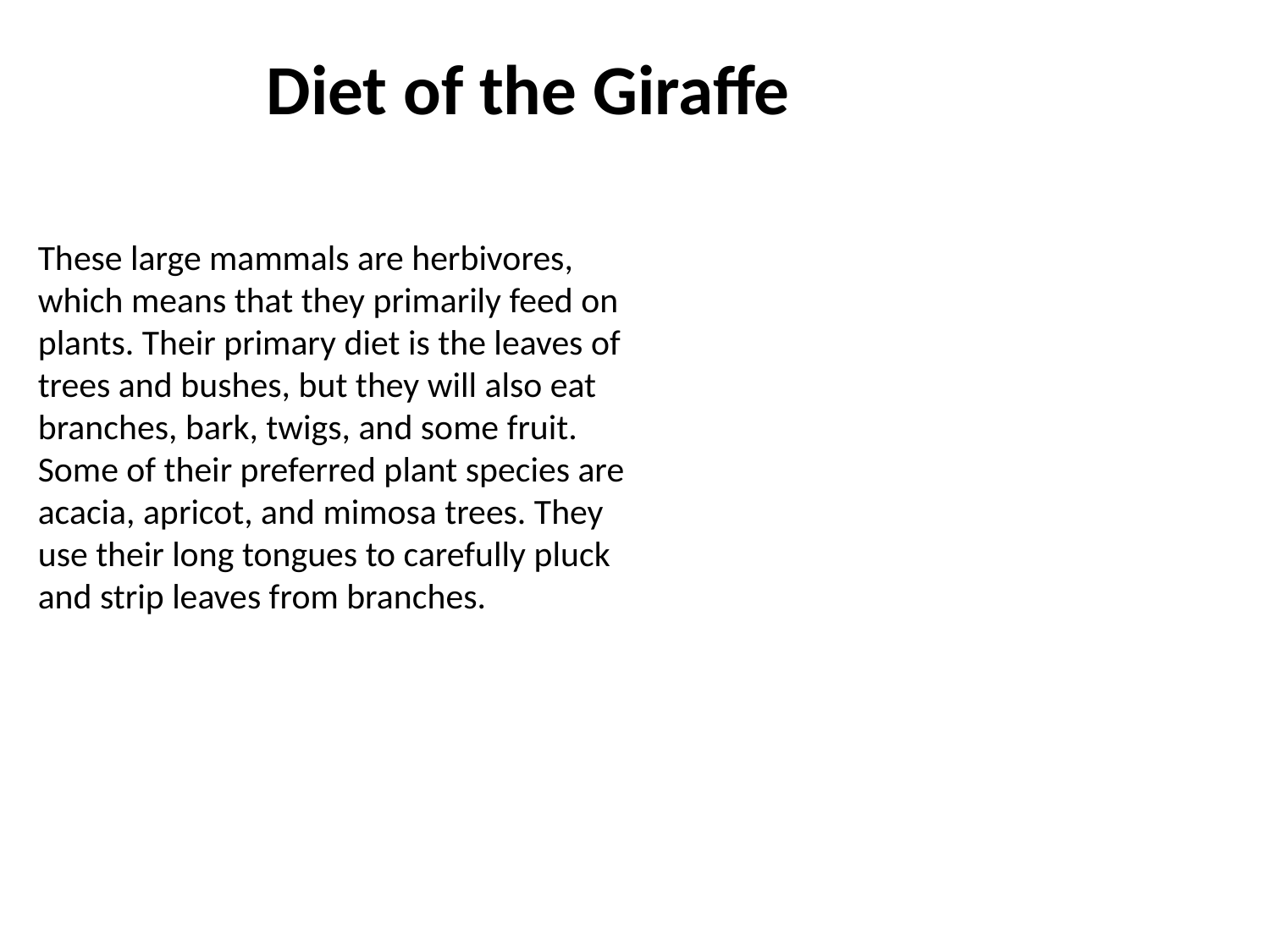

Diet of the Giraffe

These large mammals are herbivores, which means that they primarily feed on plants. Their primary diet is the leaves of trees and bushes, but they will also eat branches, bark, twigs, and some fruit. Some of their preferred plant species are acacia, apricot, and mimosa trees. They use their long tongues to carefully pluck and strip leaves from branches.